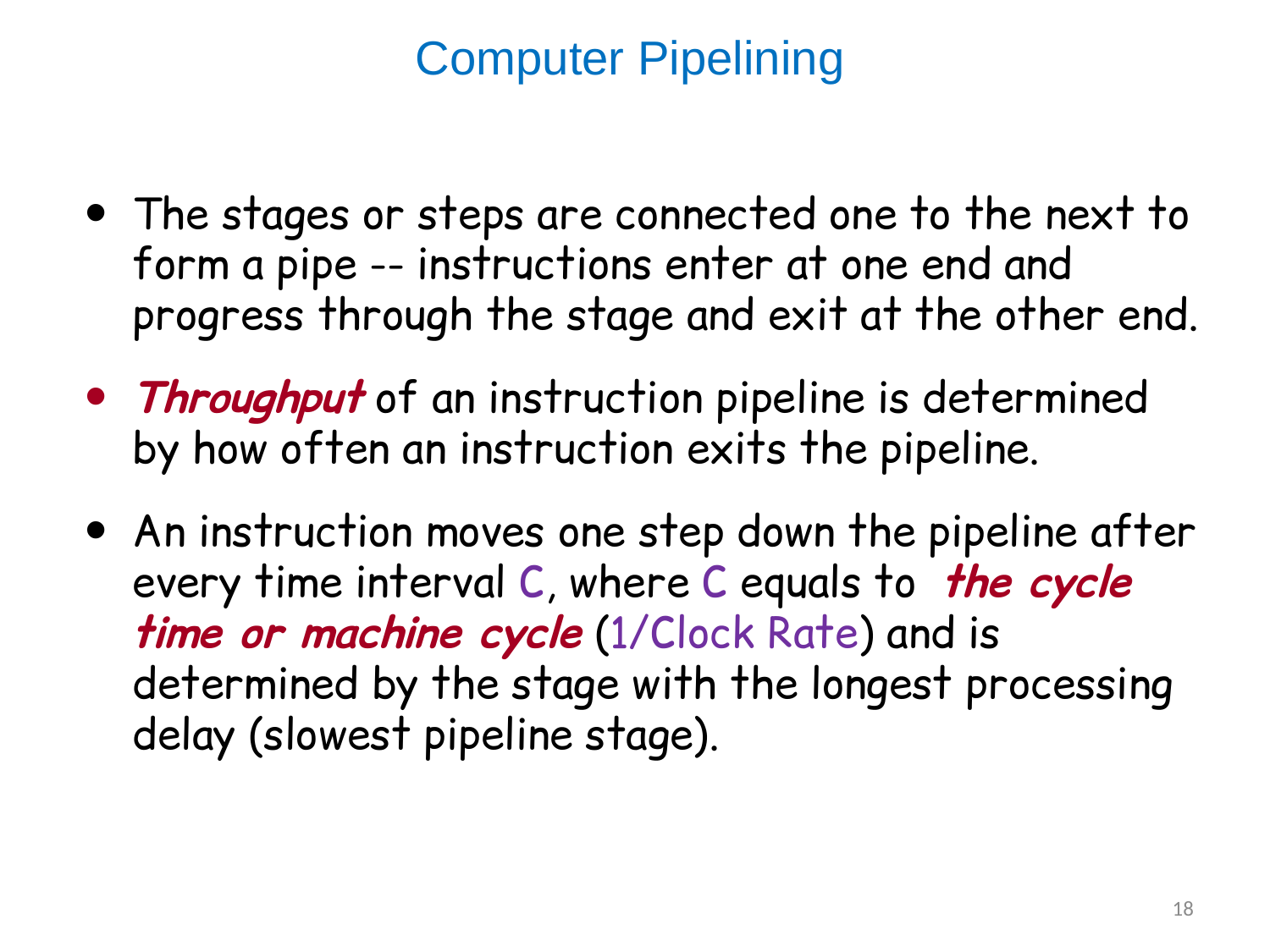

# Computer Pipelining
The stages or steps are connected one to the next to form a pipe -- instructions enter at one end and progress through the stage and exit at the other end.
Throughput of an instruction pipeline is determined by how often an instruction exits the pipeline.
An instruction moves one step down the pipeline after every time interval C, where C equals to  the cycle time or machine cycle (1/Clock Rate) and is determined by the stage with the longest processing delay (slowest pipeline stage).
18